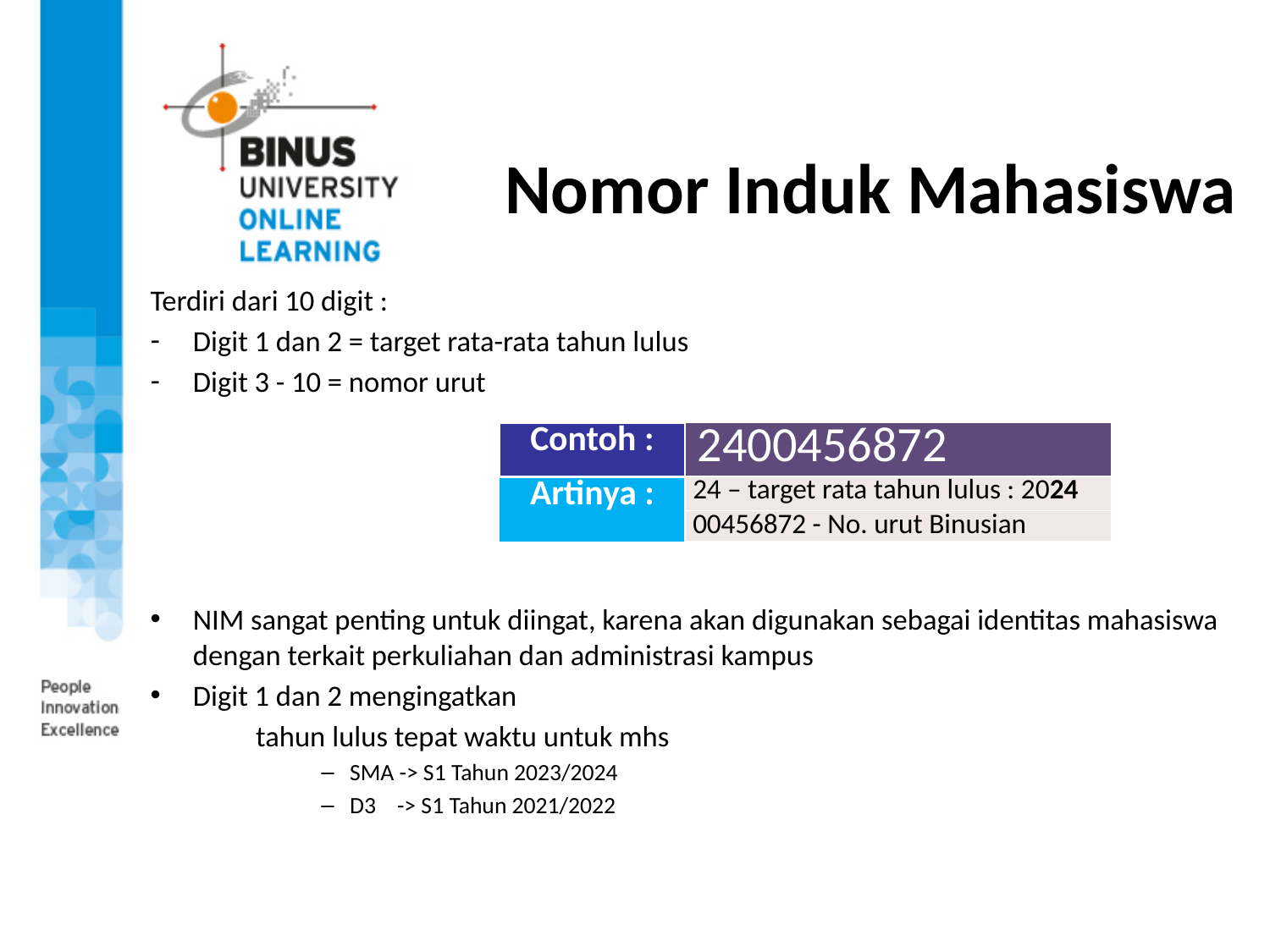

# Nomor Induk Mahasiswa
Terdiri dari 10 digit :
Digit 1 dan 2 = target rata-rata tahun lulus
Digit 3 - 10 = nomor urut

NIM sangat penting untuk diingat, karena akan digunakan sebagai identitas mahasiswa dengan terkait perkuliahan dan administrasi kampus
Digit 1 dan 2 mengingatkan
	tahun lulus tepat waktu untuk mhs
SMA -> S1 Tahun 2023/2024
D3    -> S1 Tahun 2021/2022

| Contoh : | 2400456872 |
| --- | --- |
| Artinya : | 24 – target rata tahun lulus : 2024 |
|  | 00456872 - No. urut Binusian |